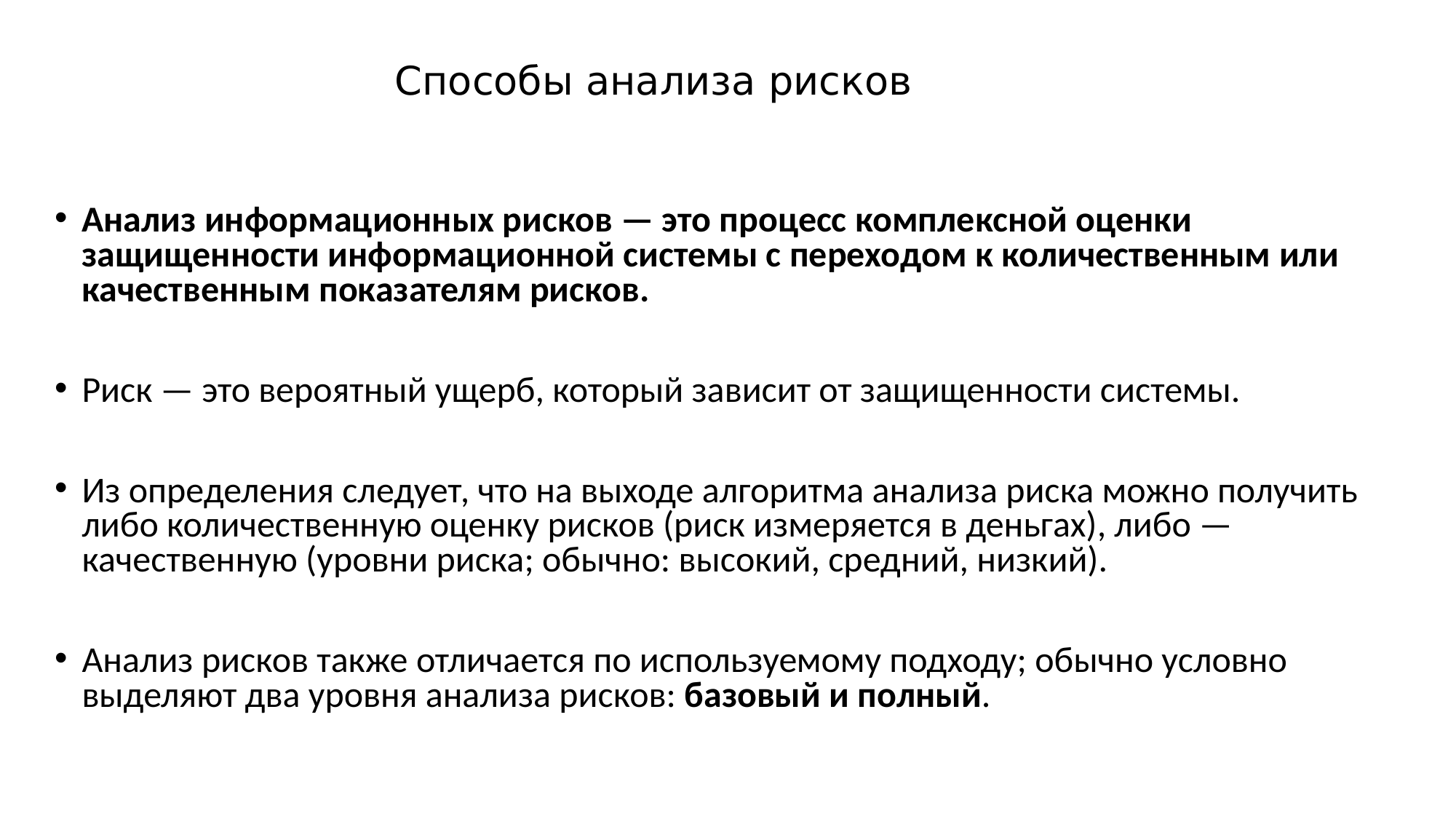

# Способы анализа рисков

Анализ информационных рисков — это процесс комплексной оценки защищенности информационной системы с переходом к количественным или качественным показателям рисков.

Риск — это вероятный ущерб, который зависит от защищенности системы.

Из определения следует, что на выходе алгоритма анализа риска можно получить либо количественную оценку рисков (риск измеряется в деньгах), либо — качественную (уровни риска; обычно: высокий, средний, низкий).

Анализ рисков также отличается по используемому подходу; обычно условно выделяют два уровня анализа рисков: базовый и полный.